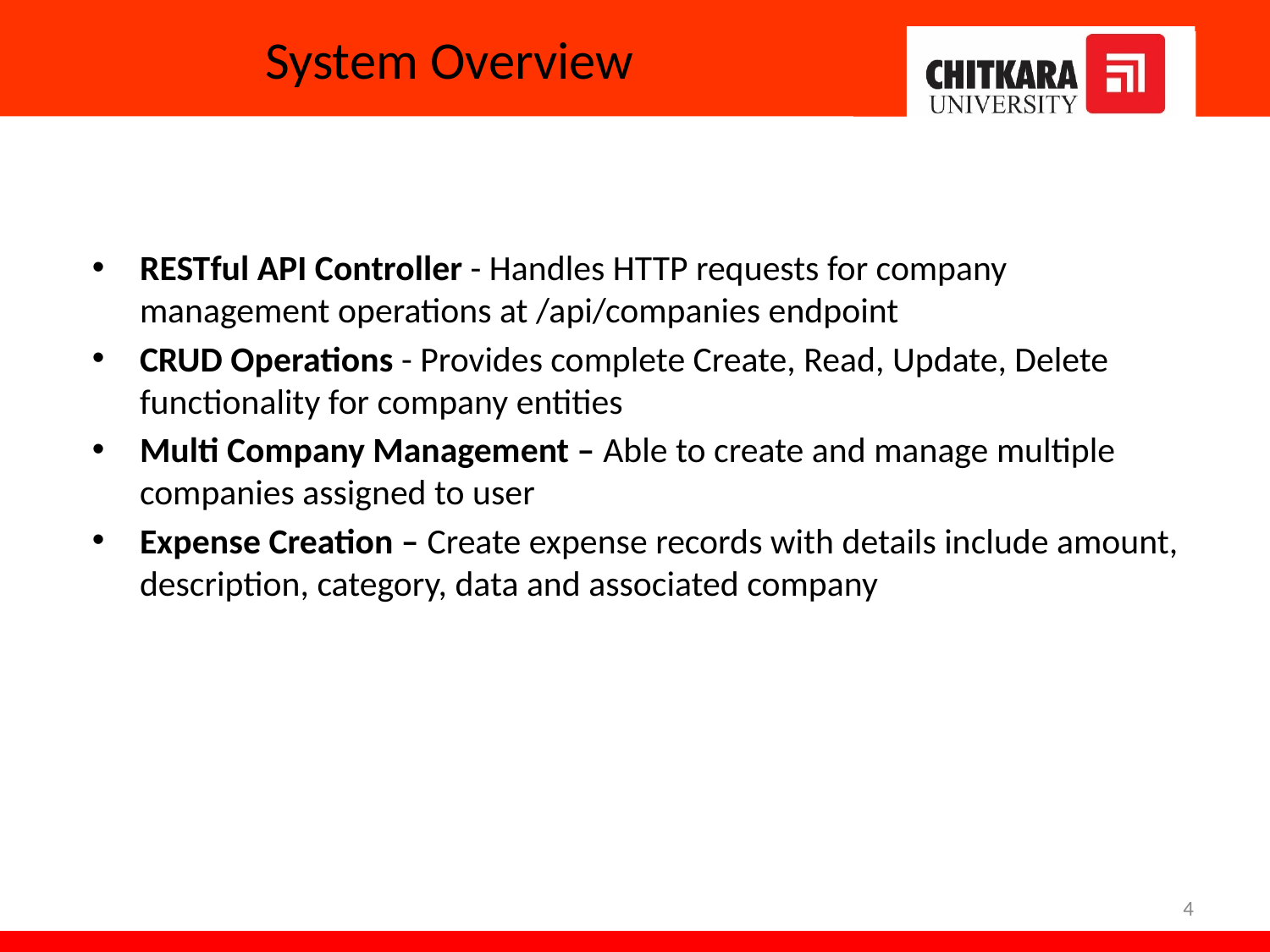

# System Overview

RESTful API Controller - Handles HTTP requests for company management operations at /api/companies endpoint
CRUD Operations - Provides complete Create, Read, Update, Delete functionality for company entities
Multi Company Management – Able to create and manage multiple companies assigned to user
Expense Creation – Create expense records with details include amount, description, category, data and associated company
4